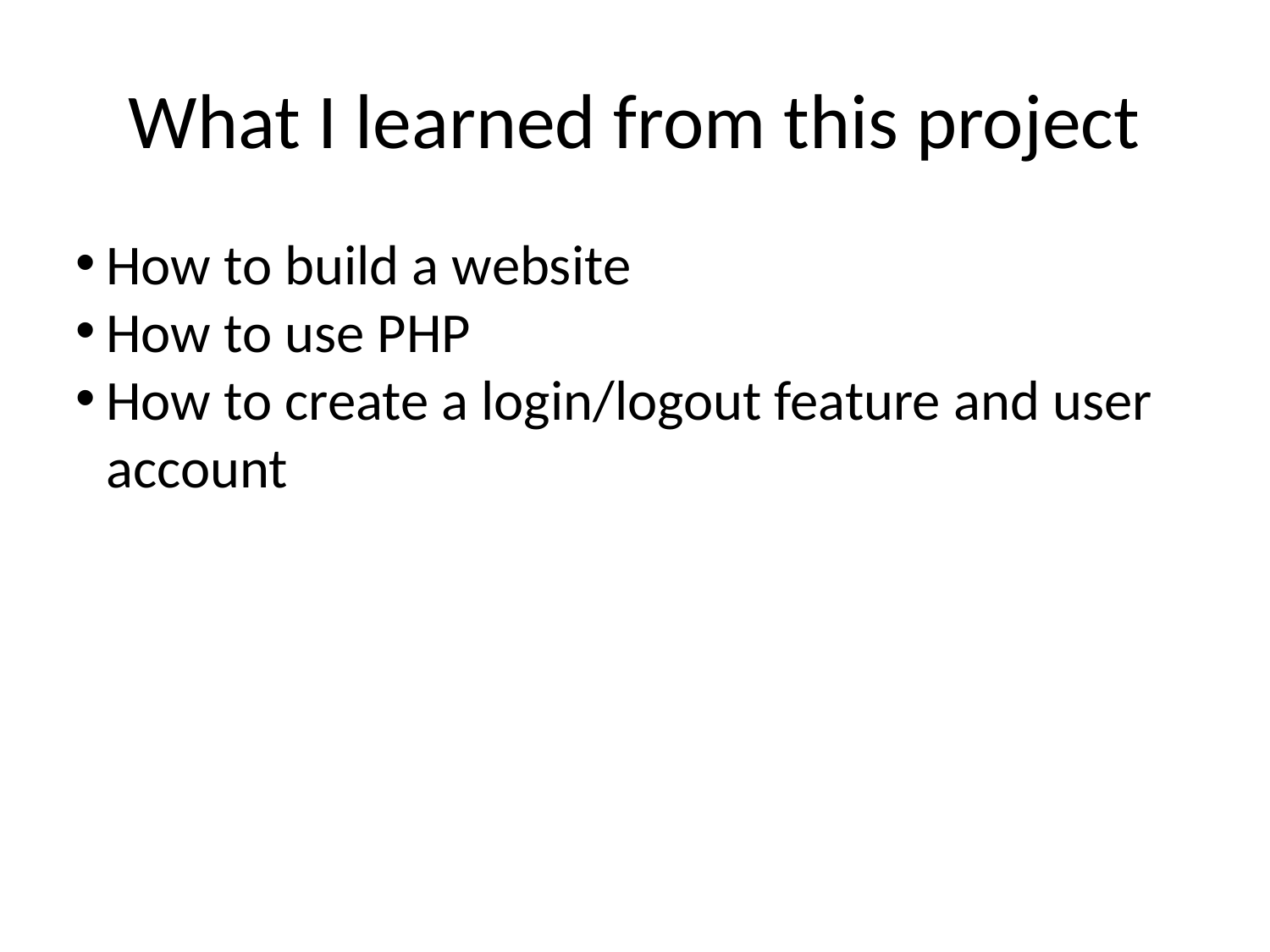

What I learned from this project
How to build a website
How to use PHP
How to create a login/logout feature and user account